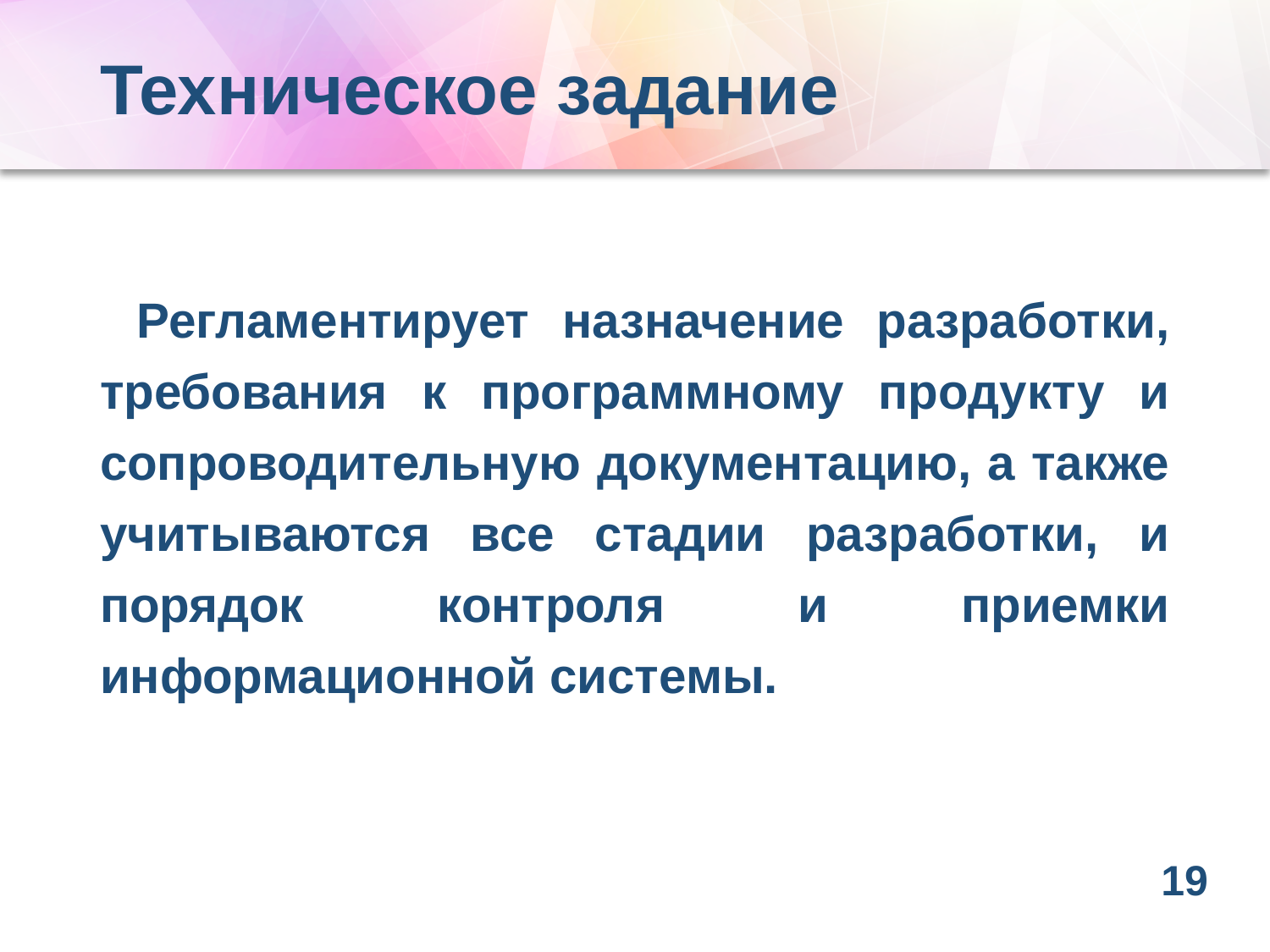

# Техническое задание
Регламентирует назначение разработки, требования к программному продукту и сопроводительную документацию, а также учитываются все стадии разработки, и порядок контроля и приемки информационной системы.

19